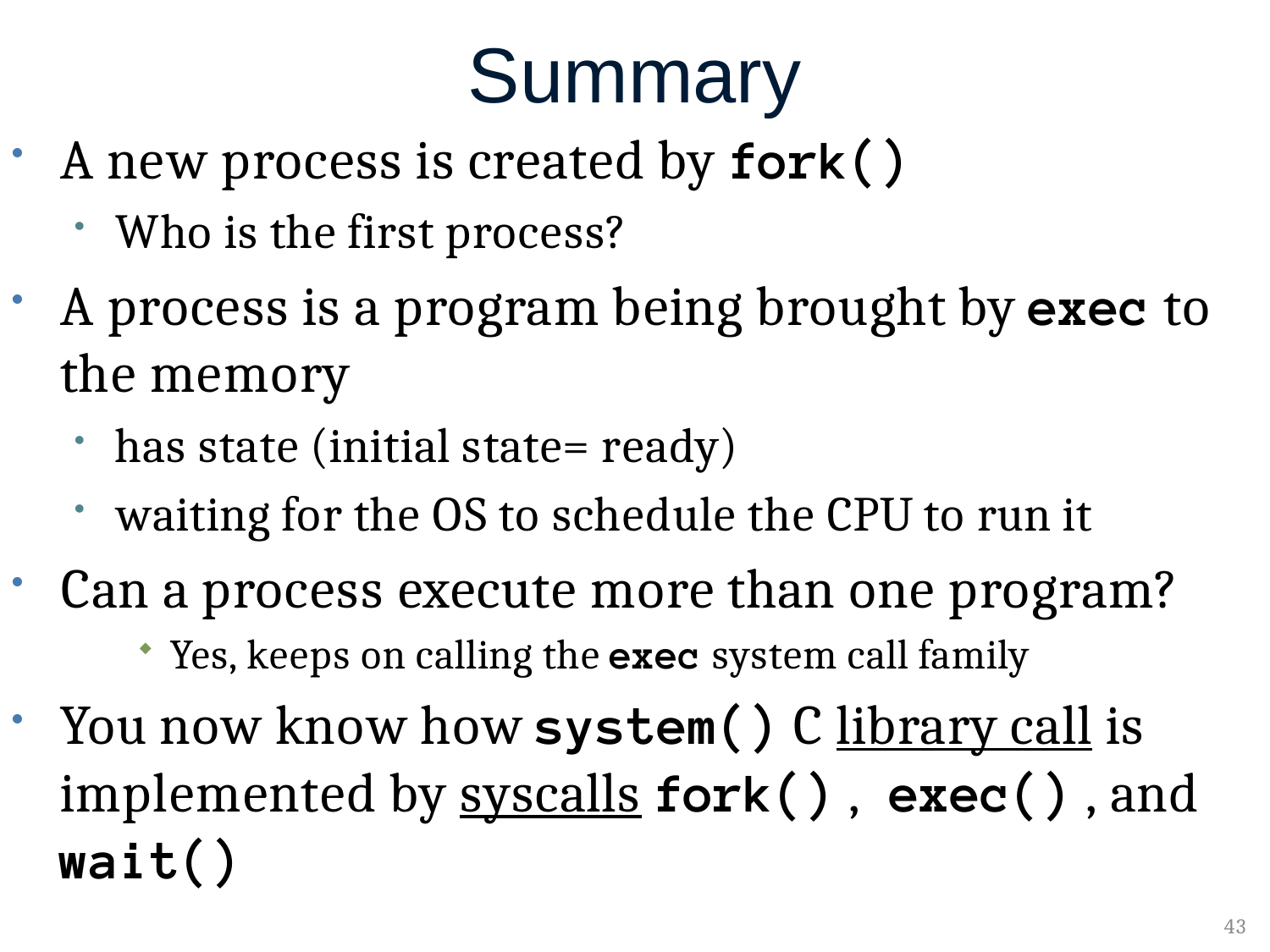

# Summary
A new process is created by fork()
Who is the first process?
A process is a program being brought by exec to the memory
has state (initial state= ready)
waiting for the OS to schedule the CPU to run it
Can a process execute more than one program?
Yes, keeps on calling the exec system call family
You now know how system() C library call is implemented by syscalls fork() , exec() , and wait()

43